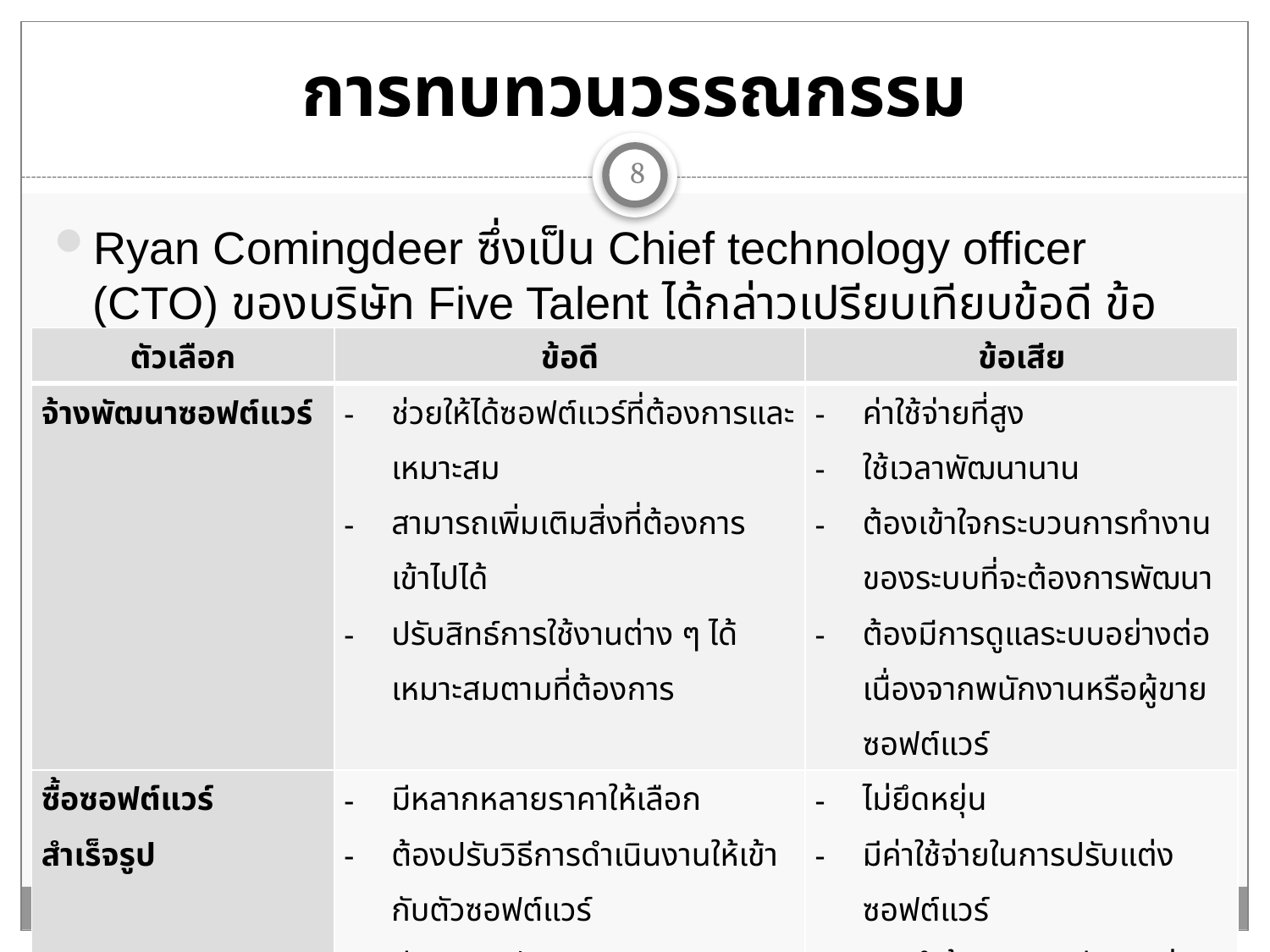

# การทบทวนวรรณกรรม
8
Ryan Comingdeer ซึ่งเป็น Chief technology officer (CTO) ของบริษัท Five Talent ได้กล่าวเปรียบเทียบข้อดี ข้อเสียของการเลือกซอฟต์แวร์ไว้ดังนี้
| ตัวเลือก | ข้อดี | ข้อเสีย |
| --- | --- | --- |
| จ้างพัฒนาซอฟต์แวร์ | ช่วยให้ได้ซอฟต์แวร์ที่ต้องการและเหมาะสม สามารถเพิ่มเติมสิ่งที่ต้องการเข้าไปได้ ปรับสิทธ์การใช้งานต่าง ๆ ได้เหมาะสมตามที่ต้องการ | ค่าใช้จ่ายที่สูง ใช้เวลาพัฒนานาน ต้องเข้าใจกระบวนการทำงานของระบบที่จะต้องการพัฒนา ต้องมีการดูแลระบบอย่างต่อเนื่องจากพนักงานหรือผู้ขายซอฟต์แวร์ |
| ซื้อซอฟต์แวร์สำเร็จรูป | มีหลากหลายราคาให้เลือก ต้องปรับวิธีการดำเนินงานให้เข้ากับตัวซอฟต์แวร์ มีบริการหลังการขาย | ไม่ยึดหยุ่น มีค่าใช้จ่ายในการปรับแต่งซอฟต์แวร์ การนำข้อมูลออกมีความยุ่งยาก ข้อมูลการส่งออกจะยุ่งและมีราคาแพง อาจมีฟังค์ชั่นการทำงานที่ไม่ได้ใช้งาน |